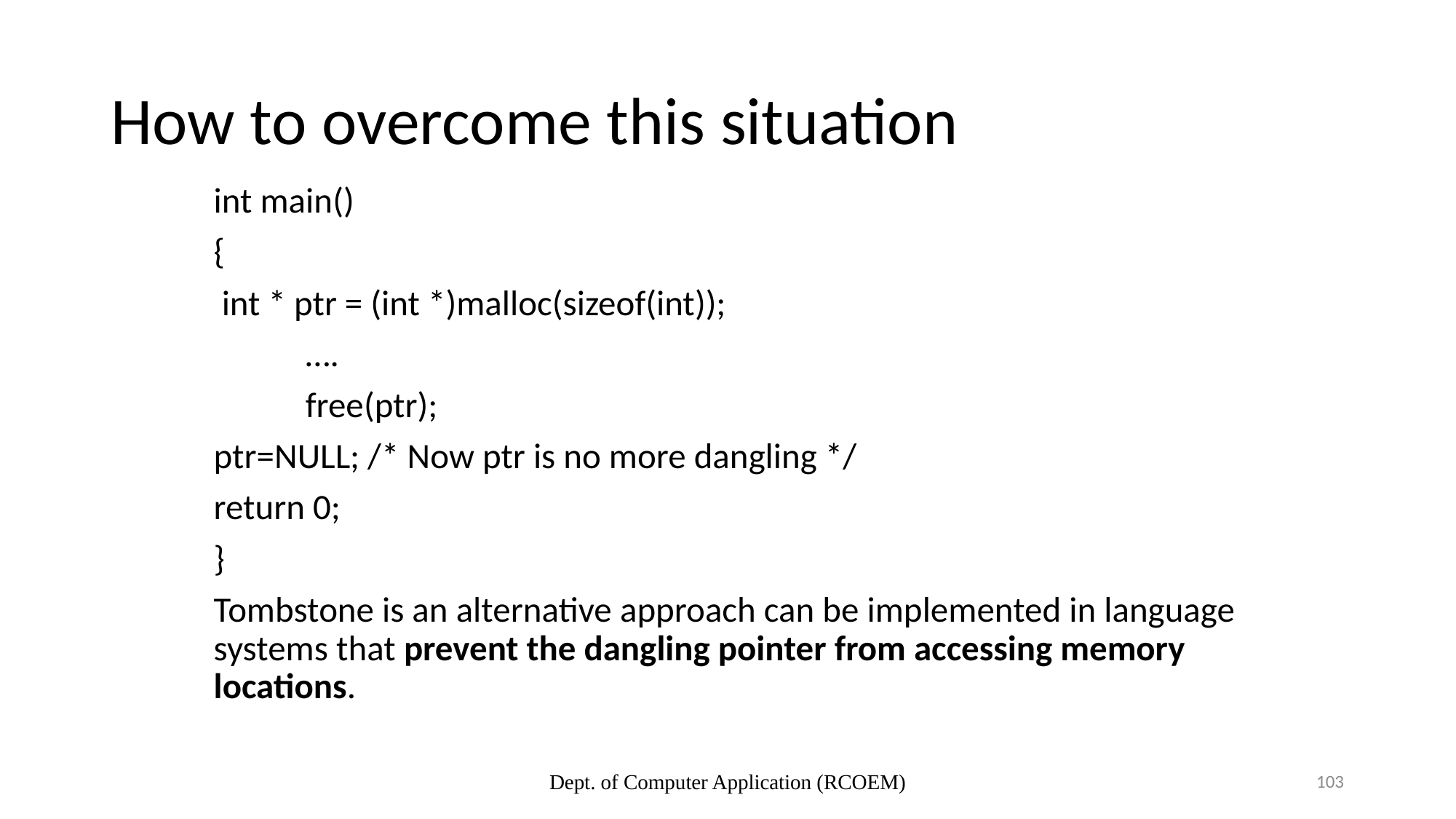

# How to overcome this situation
int main()
{
	 int * ptr = (int *)malloc(sizeof(int));
 	….
 	free(ptr);
	ptr=NULL; /* Now ptr is no more dangling */
	return 0;
}
Tombstone is an alternative approach can be implemented in language systems that prevent the dangling pointer from accessing memory locations.
Dept. of Computer Application (RCOEM)
103